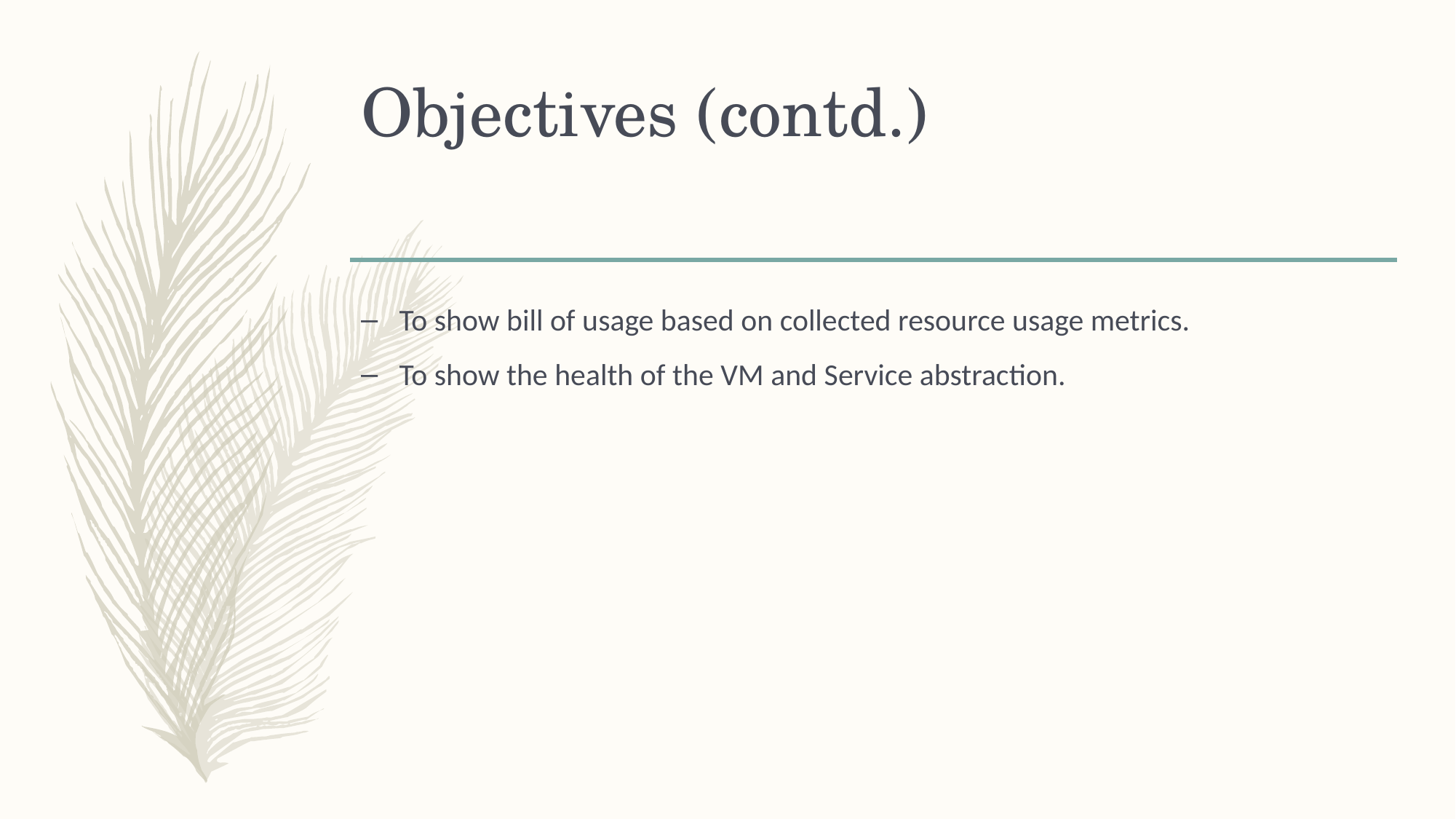

# Objectives (contd.)
To show bill of usage based on collected resource usage metrics.
To show the health of the VM and Service abstraction.